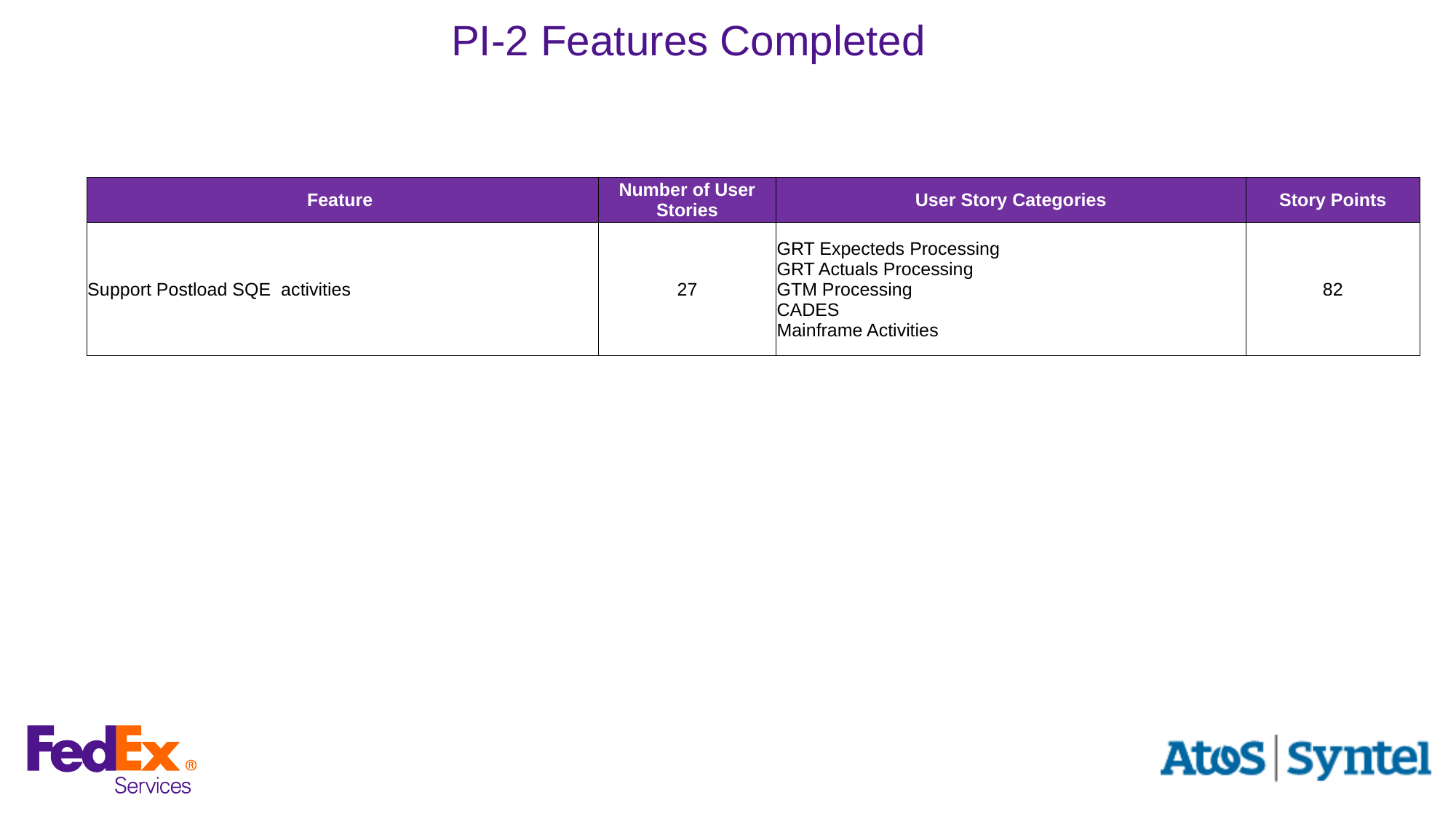

# PI-2 Features Completed

| Feature | Number of User Stories | User Story Categories | Story Points |
| --- | --- | --- | --- |
| Support Postload SQE activities | 27 | GRT Expecteds Processing GRT Actuals Processing GTM Processing CADES Mainframe Activities | 82 |